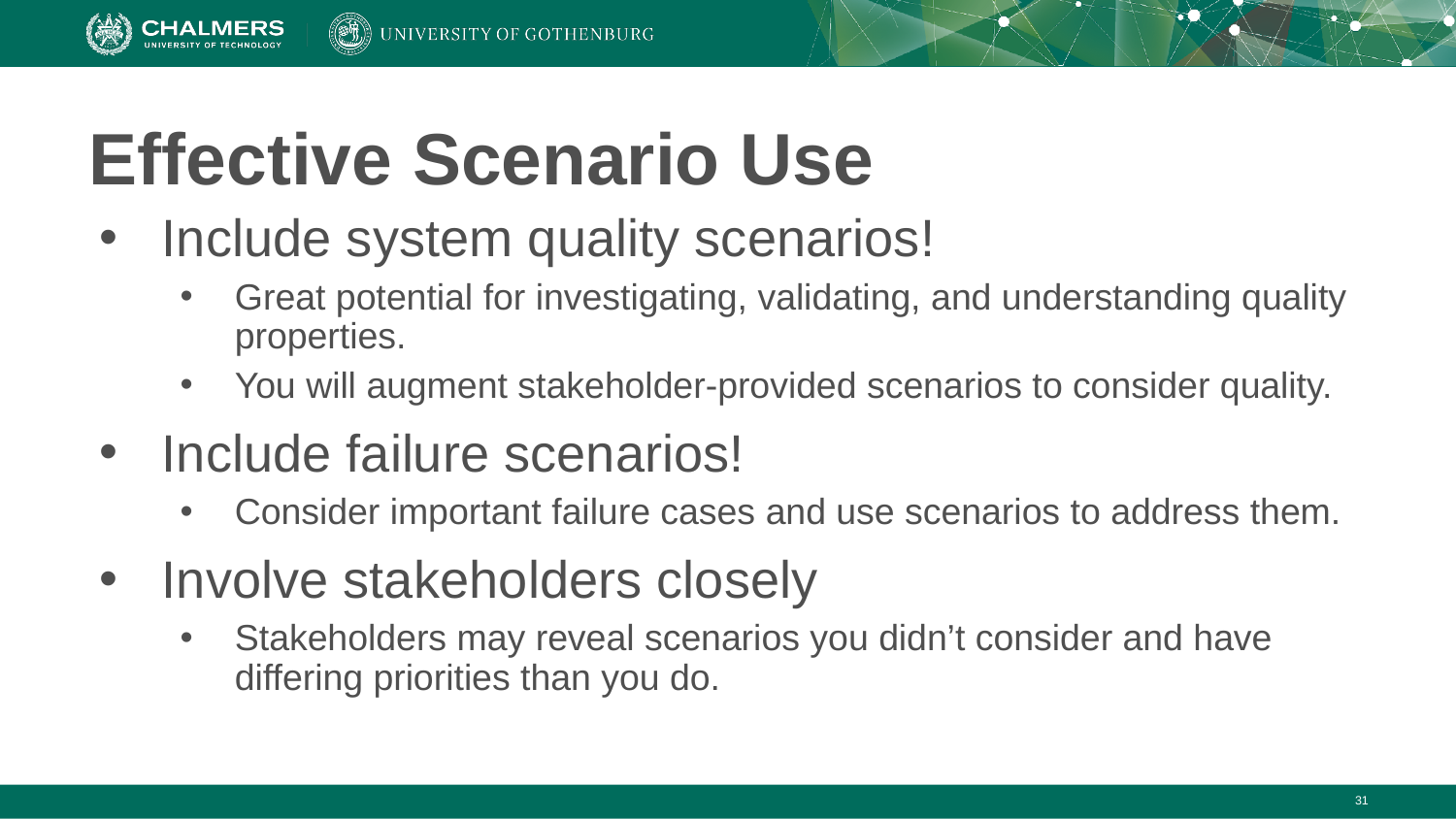

# Effective Scenario Use
Include system quality scenarios!
Great potential for investigating, validating, and understanding quality properties.
You will augment stakeholder-provided scenarios to consider quality.
Include failure scenarios!
Consider important failure cases and use scenarios to address them.
Involve stakeholders closely
Stakeholders may reveal scenarios you didn’t consider and have differing priorities than you do.
31